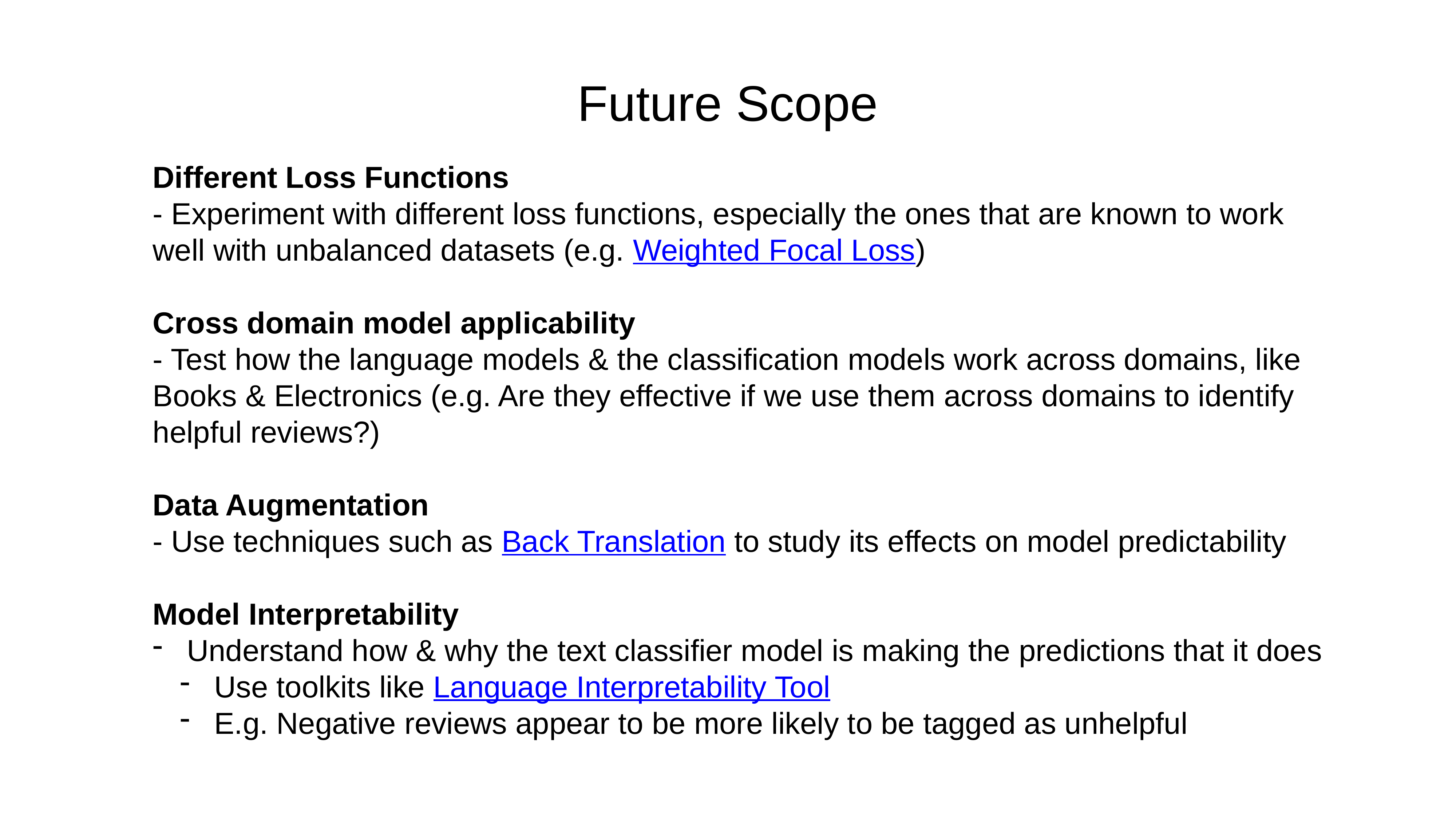

Future Scope
Different Loss Functions
- Experiment with different loss functions, especially the ones that are known to work well with unbalanced datasets (e.g. Weighted Focal Loss)

Cross domain model applicability
- Test how the language models & the classification models work across domains, like Books & Electronics (e.g. Are they effective if we use them across domains to identify helpful reviews?)

Data Augmentation
- Use techniques such as Back Translation to study its effects on model predictability

Model Interpretability
Understand how & why the text classifier model is making the predictions that it does
Use toolkits like Language Interpretability Tool
E.g. Negative reviews appear to be more likely to be tagged as unhelpful